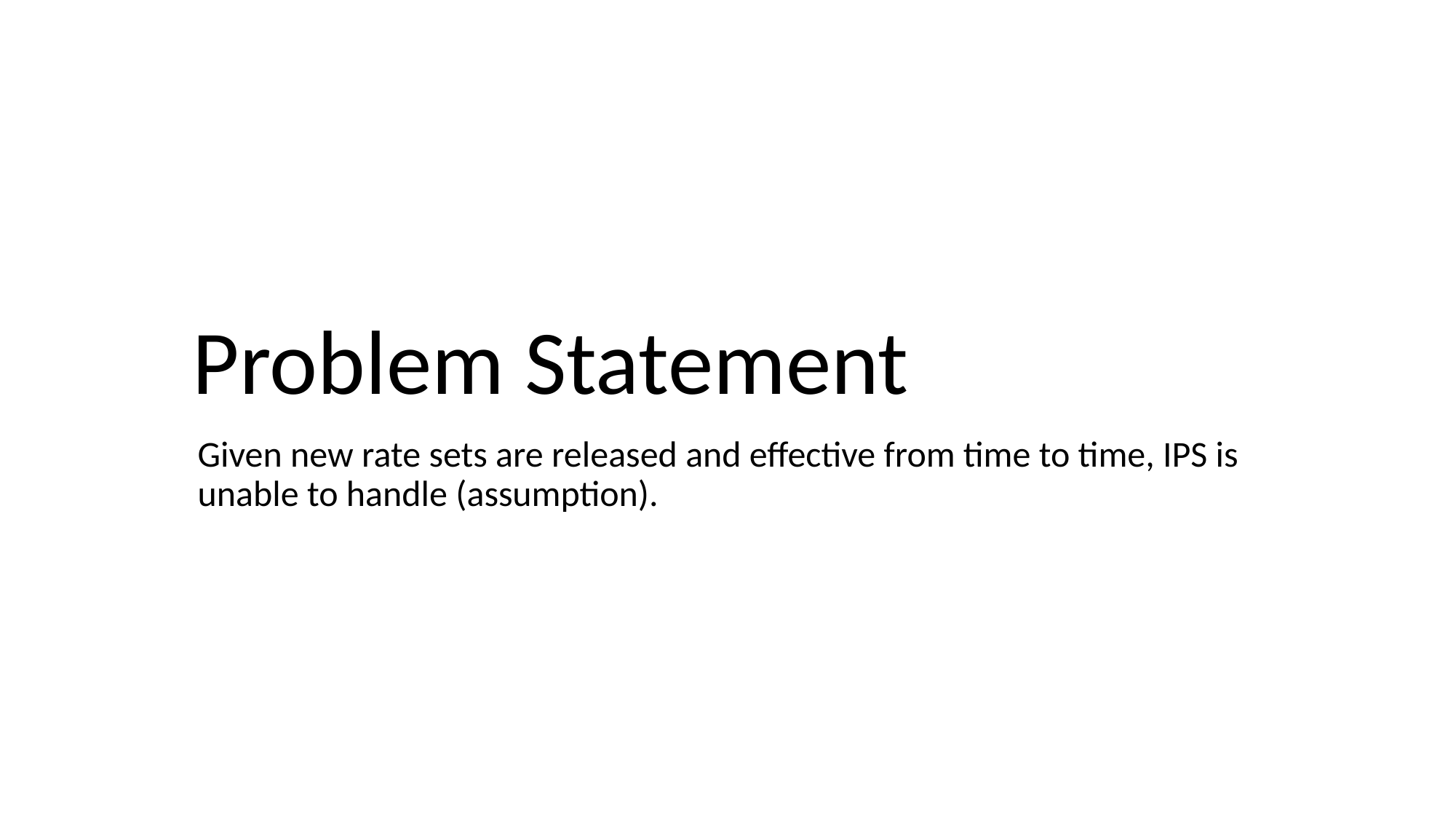

# Problem Statement
Given new rate sets are released and effective from time to time, IPS is unable to handle (assumption).